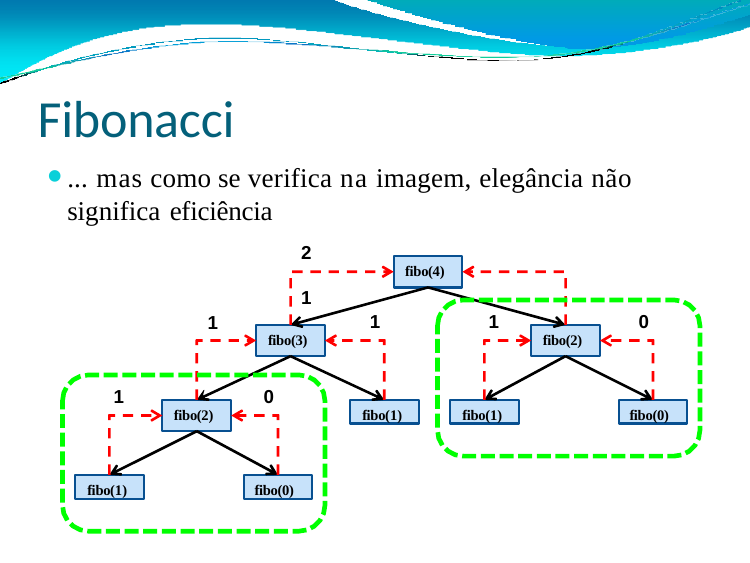

# Fibonacci
... mas como se verifica na imagem, elegância não significa eficiência
2	1

fibo(4)

1
1
0
1

fibo(3)
fibo(2)
1
0

fibo(1)
fibo(1)
fibo(0)
fibo(2)
fibo(1)
fibo(0)